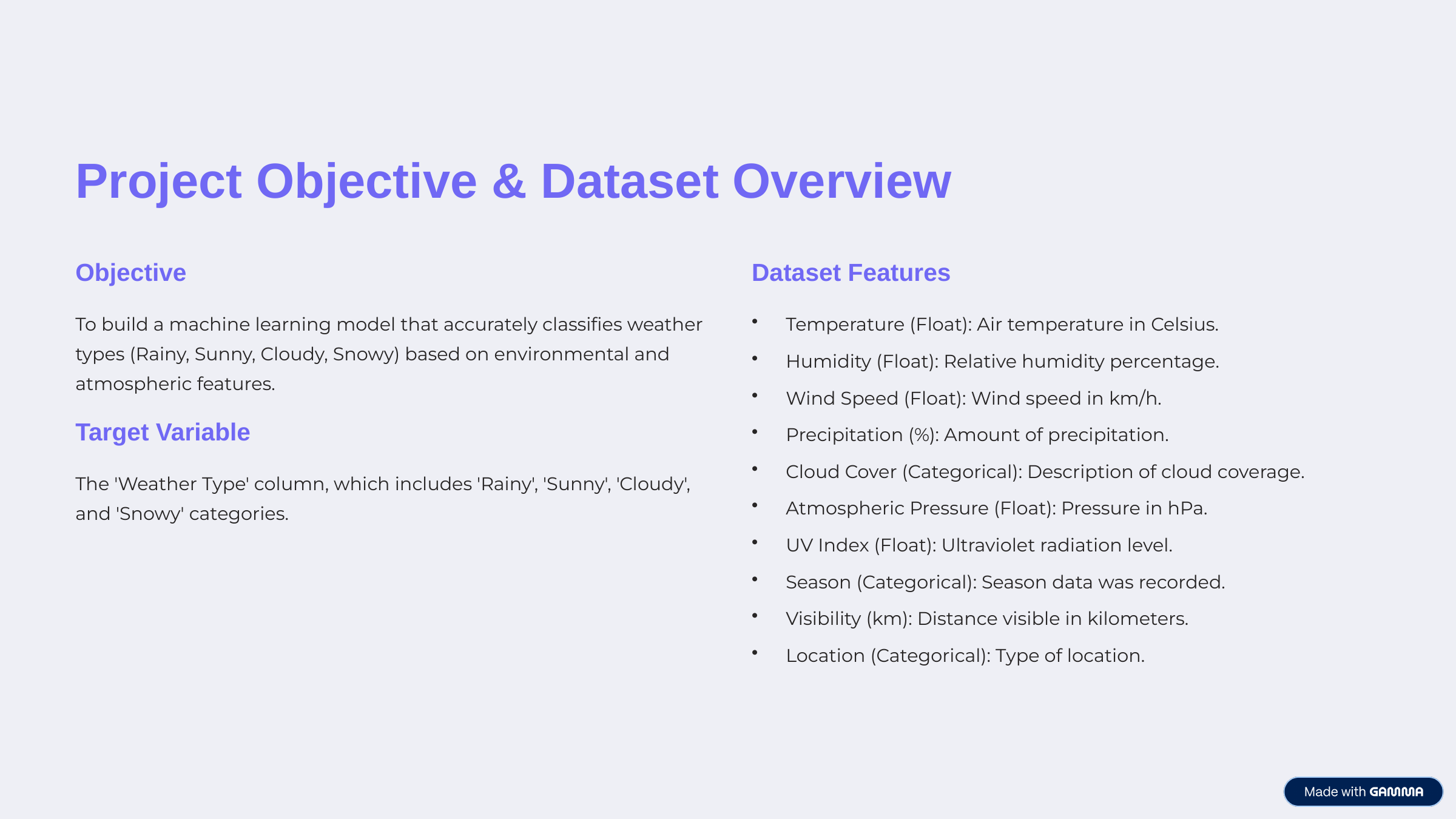

Project Objective & Dataset Overview
Objective
Dataset Features
To build a machine learning model that accurately classifies weather types (Rainy, Sunny, Cloudy, Snowy) based on environmental and atmospheric features.
Temperature (Float): Air temperature in Celsius.
Humidity (Float): Relative humidity percentage.
Wind Speed (Float): Wind speed in km/h.
Target Variable
Precipitation (%): Amount of precipitation.
Cloud Cover (Categorical): Description of cloud coverage.
The 'Weather Type' column, which includes 'Rainy', 'Sunny', 'Cloudy', and 'Snowy' categories.
Atmospheric Pressure (Float): Pressure in hPa.
UV Index (Float): Ultraviolet radiation level.
Season (Categorical): Season data was recorded.
Visibility (km): Distance visible in kilometers.
Location (Categorical): Type of location.